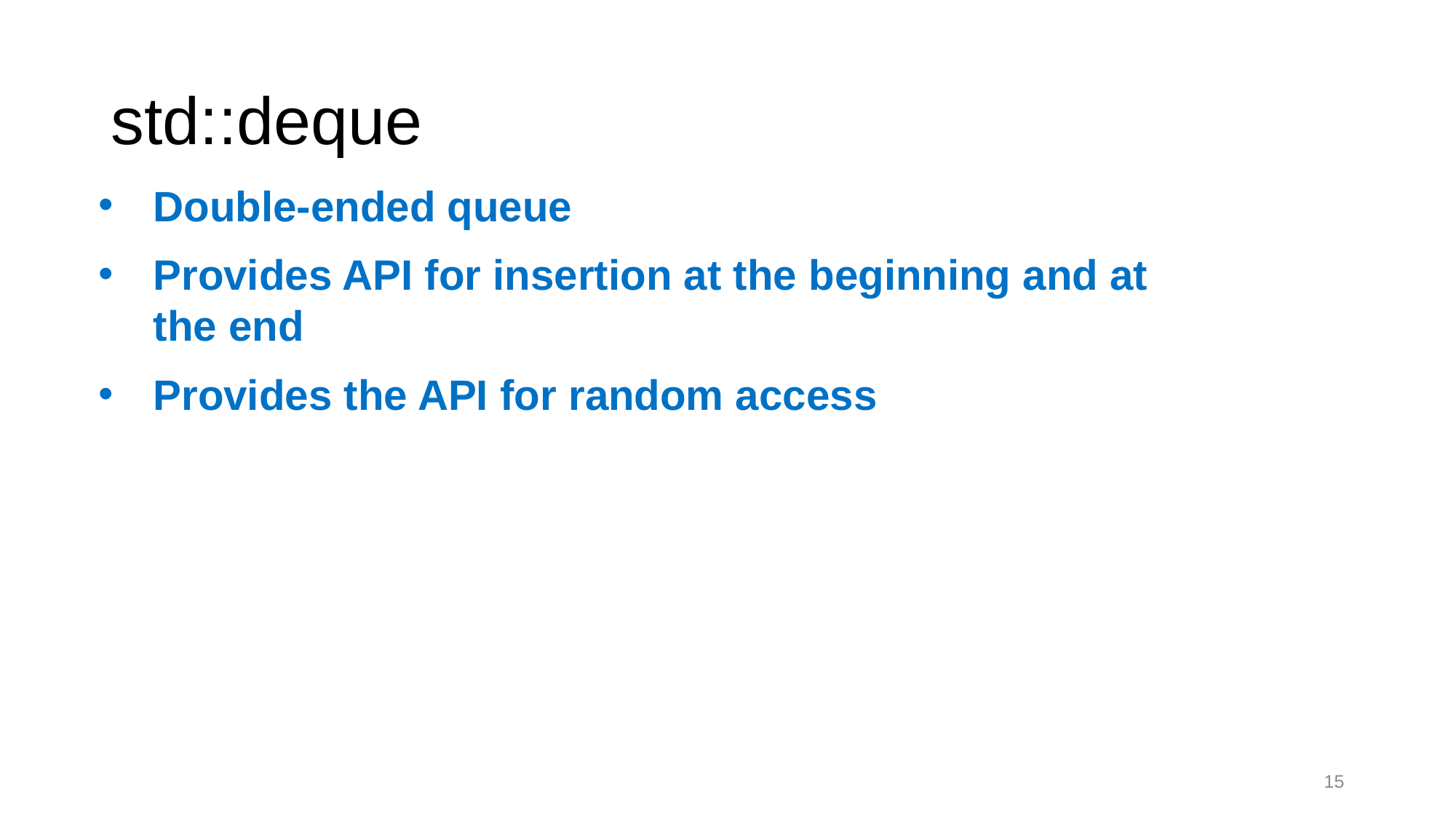

# std::deque
Double-ended queue
Provides API for insertion at the beginning and at the end
Provides the API for random access

15